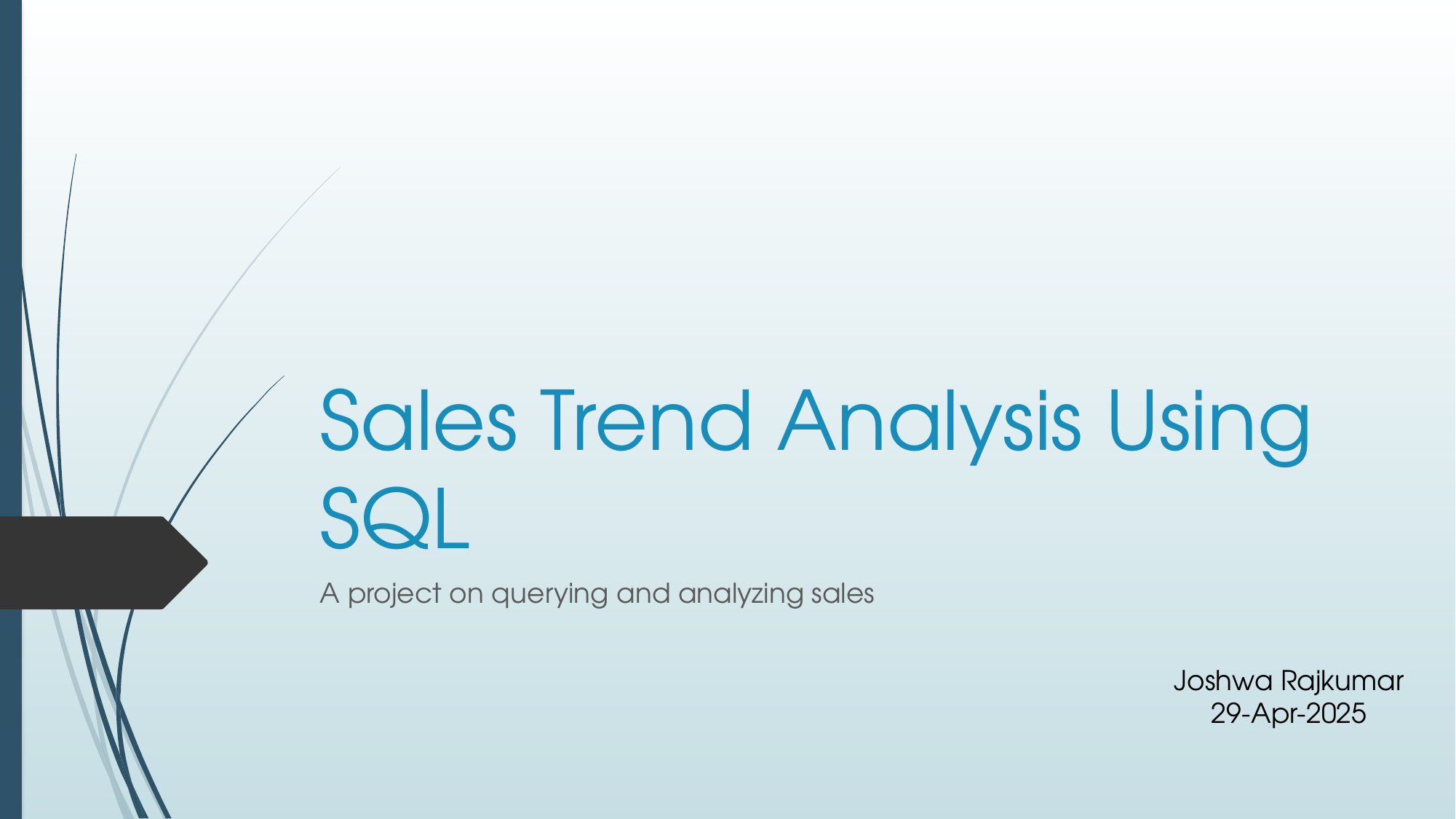

# Sales Trend Analysis Using SQL
A project on querying and analyzing sales
Joshwa Rajkumar
29-Apr-2025